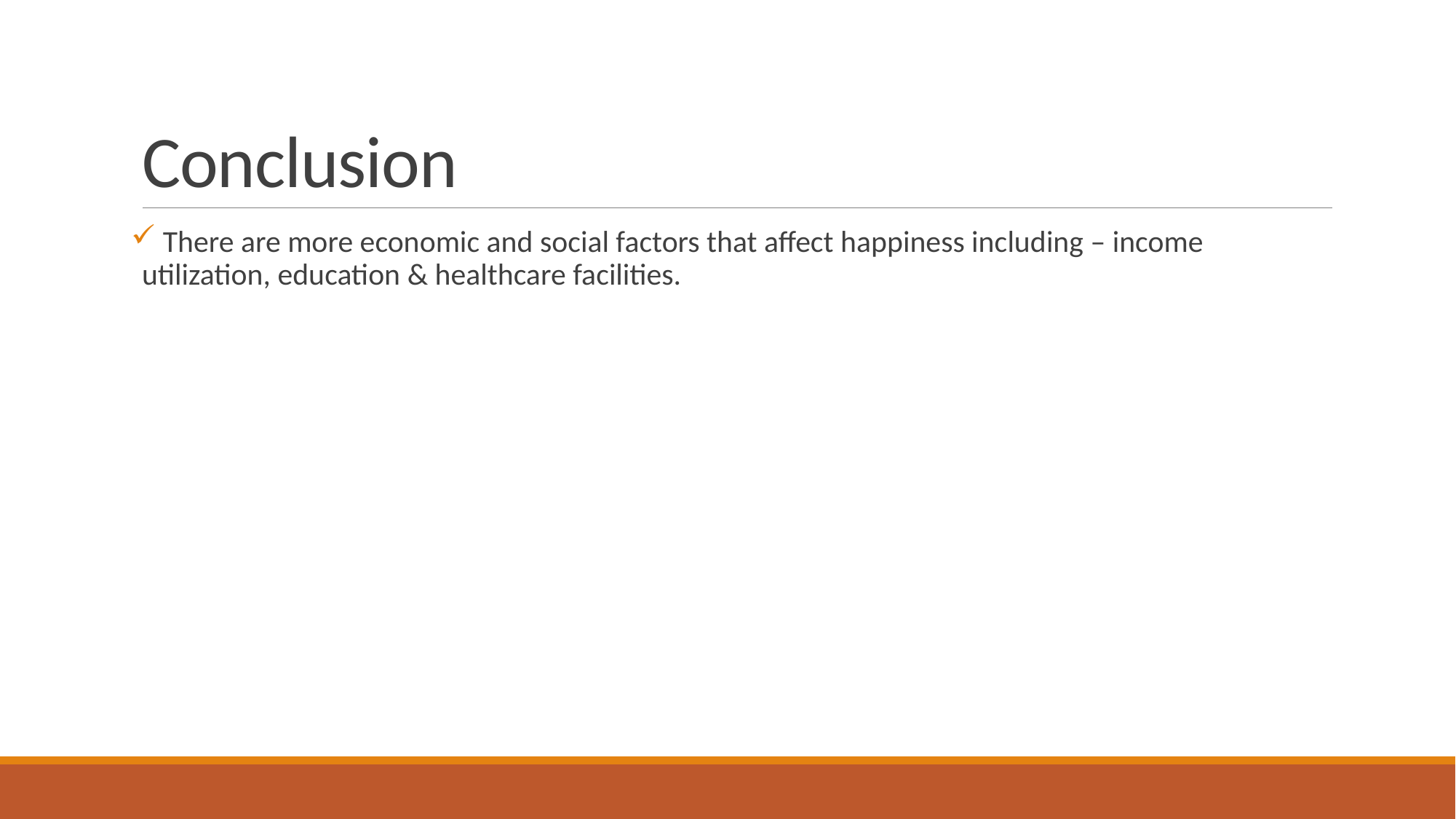

# Conclusion
 There are more economic and social factors that affect happiness including – income utilization, education & healthcare facilities.